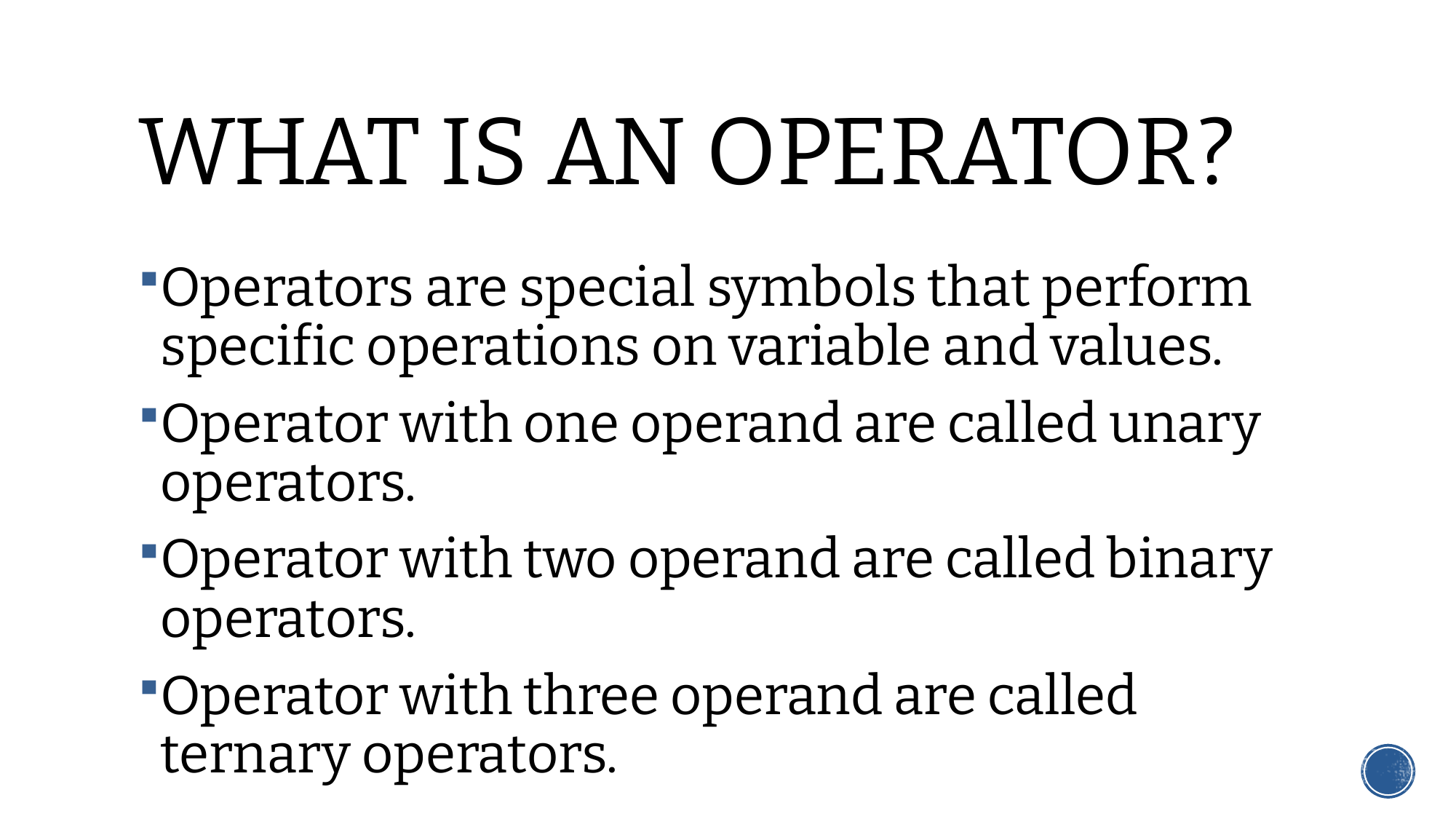

# What is an operator?
Operators are special symbols that perform specific operations on variable and values.
Operator with one operand are called unary operators.
Operator with two operand are called binary operators.
Operator with three operand are called ternary operators.